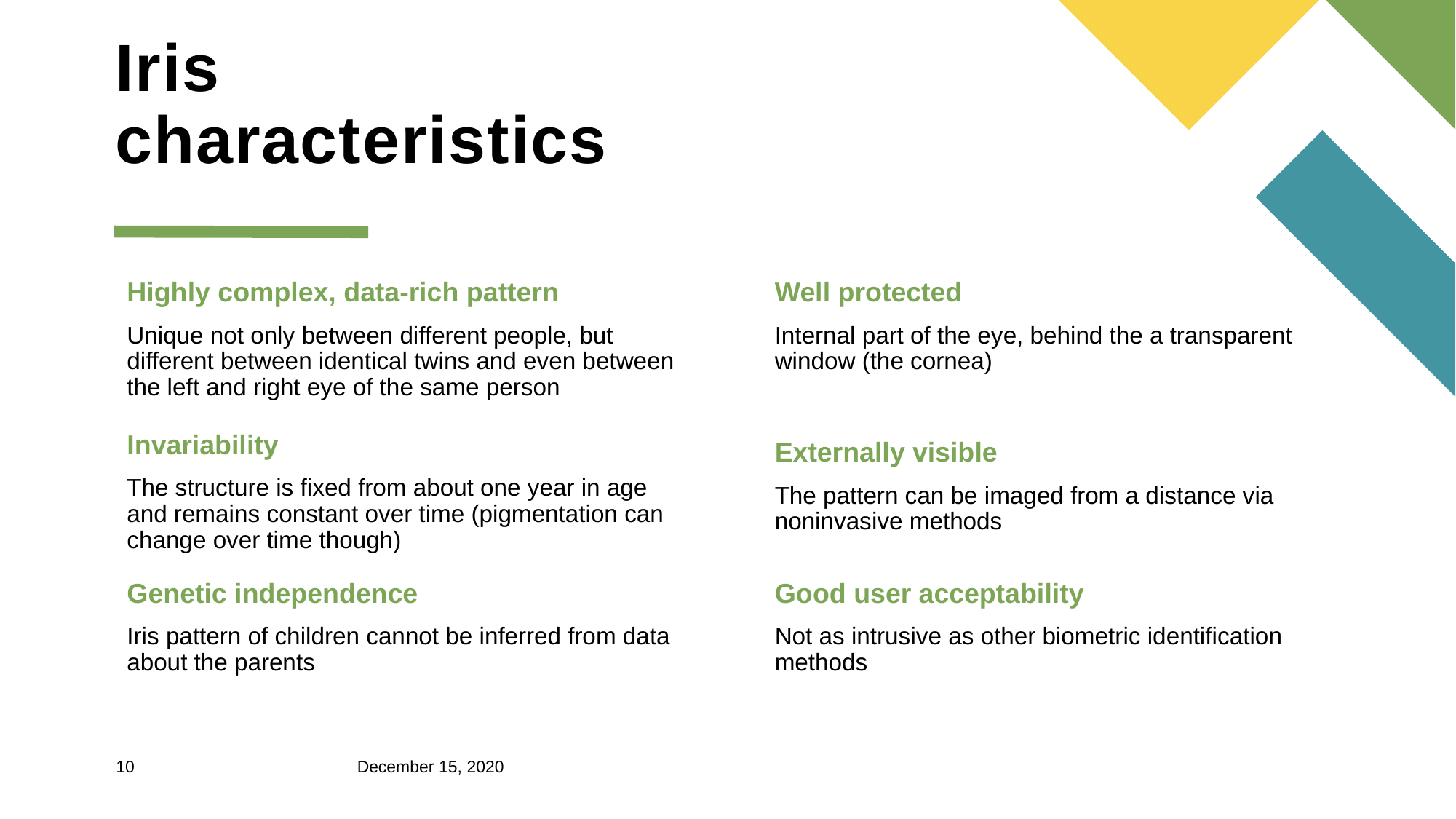

# Iris characteristics
Highly complex, data-rich pattern
Well protected
Unique not only between different people, but different between identical twins and even between the left and right eye of the same person
Internal part of the eye, behind the a transparent window (the cornea)
Invariability
Externally visible
The structure is fixed from about one year in age and remains constant over time (pigmentation can change over time though)
The pattern can be imaged from a distance via noninvasive methods
Genetic independence
Good user acceptability
Iris pattern of children cannot be inferred from data about the parents
Not as intrusive as other biometric identification methods
10
December 15, 2020